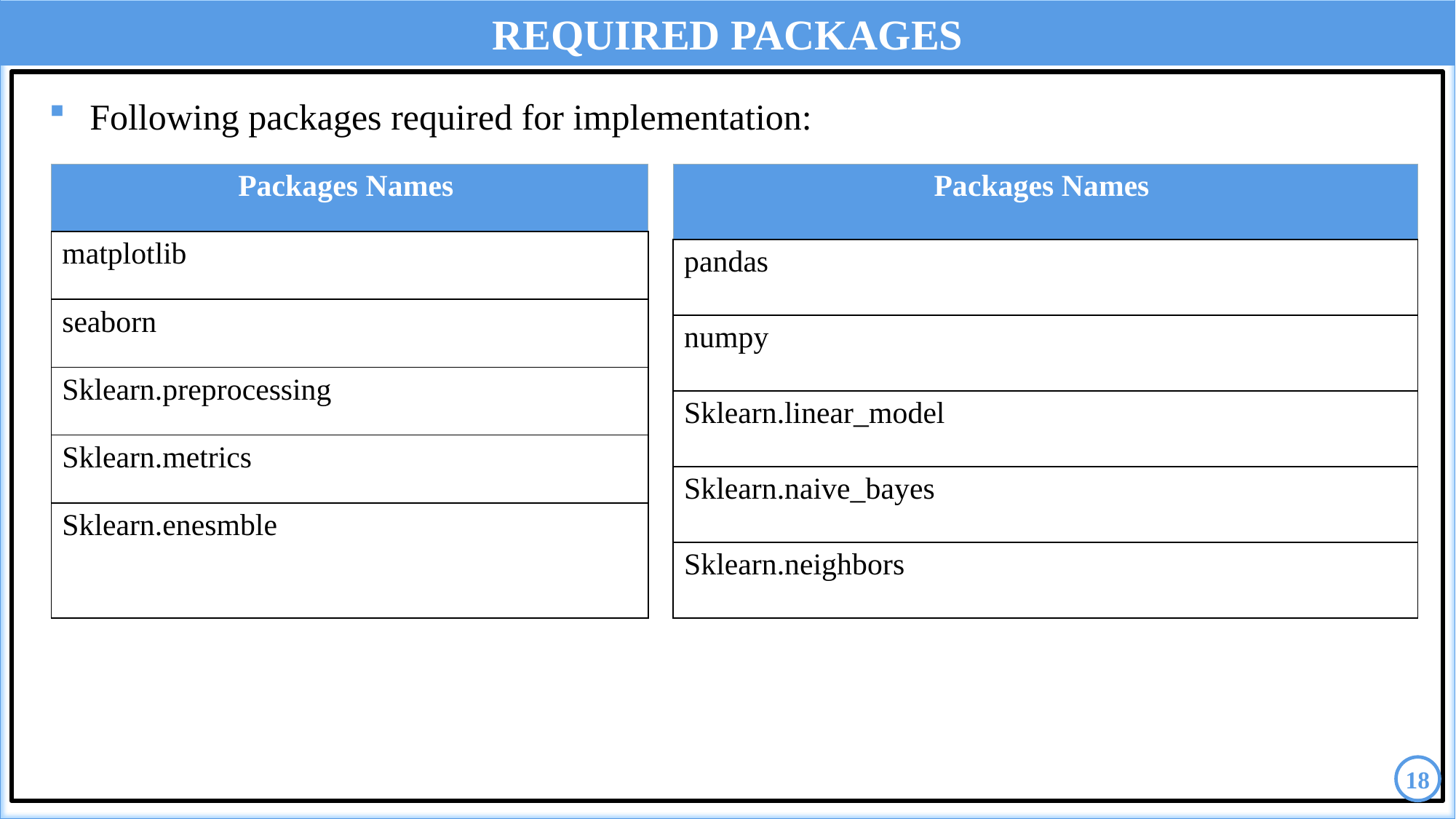

REQUIRED PACKAGES
Following packages required for implementation:

| Packages Names |
| --- |
| matplotlib |
| seaborn |
| Sklearn.preprocessing |
| Sklearn.metrics |
| Sklearn.enesmble |
| Packages Names |
| --- |
| pandas |
| numpy |
| Sklearn.linear\_model |
| Sklearn.naive\_bayes |
| Sklearn.neighbors |
18